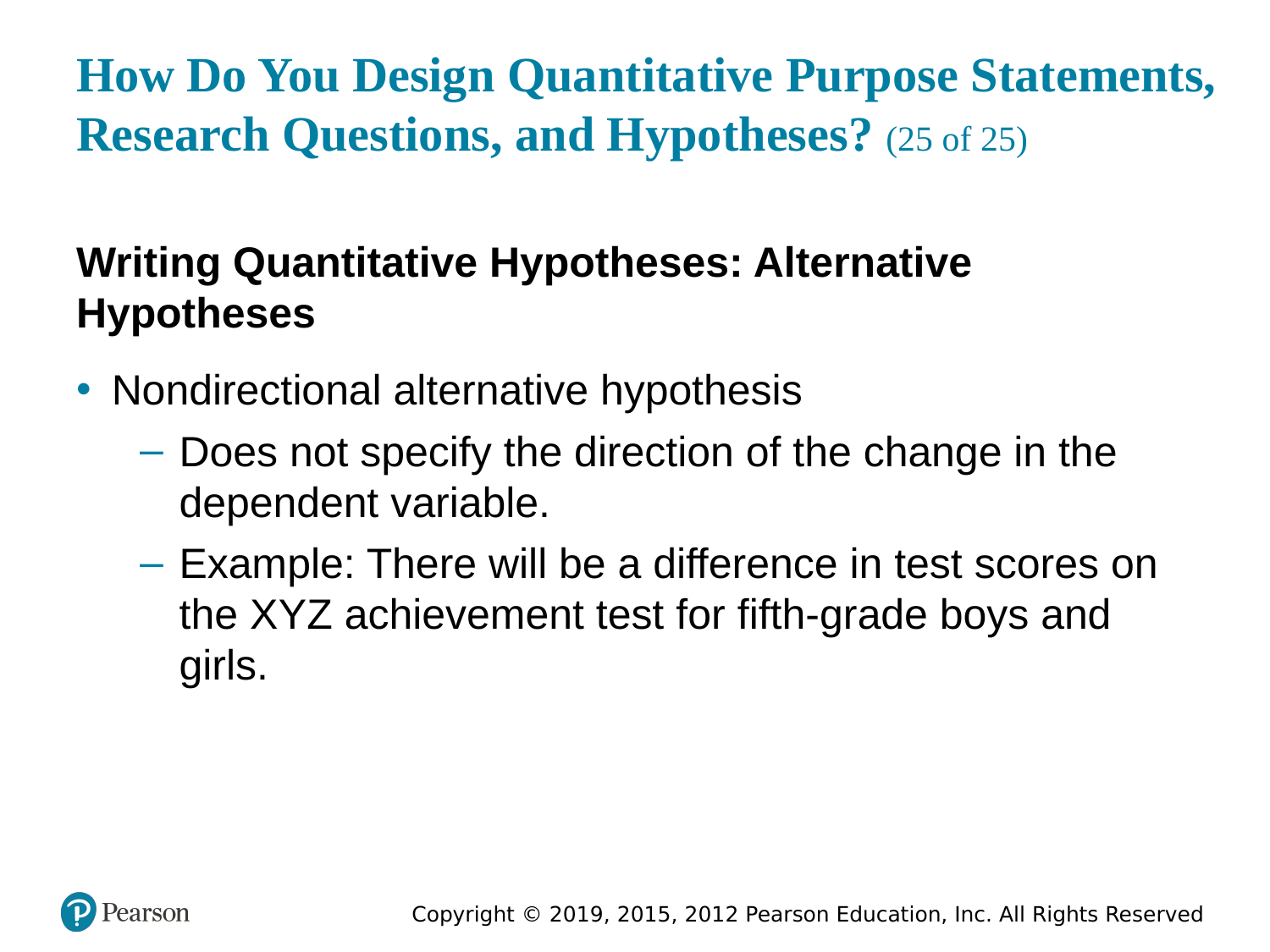

# How Do You Design Quantitative Purpose Statements, Research Questions, and Hypotheses? (25 of 25)
Writing Quantitative Hypotheses: Alternative Hypotheses
Nondirectional alternative hypothesis
Does not specify the direction of the change in the dependent variable.
Example: There will be a difference in test scores on the X Y Z achievement test for fifth-grade boys and girls.